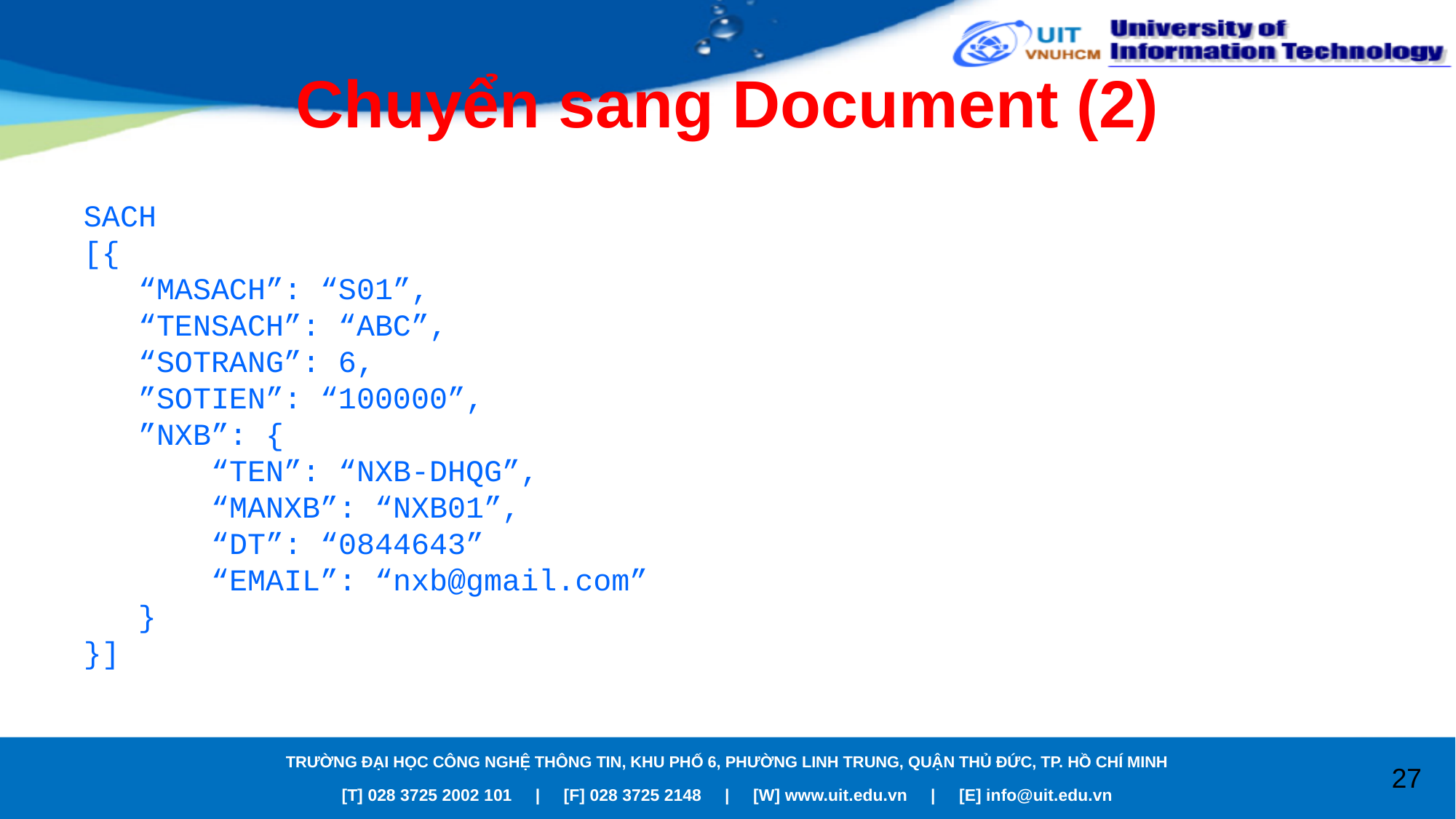

# Chuyển sang Document (2)
SACH
[{
   “MASACH”: “S01”,
   “TENSACH”: “ABC”,
   “SOTRANG”: 6,
   ”SOTIEN”: “100000”,
   ”NXB”: {
       “TEN”: “NXB-DHQG”,
       “MANXB”: “NXB01”,
       “DT”: “0844643”
       “EMAIL”: “nxb@gmail.com”
   }
}]